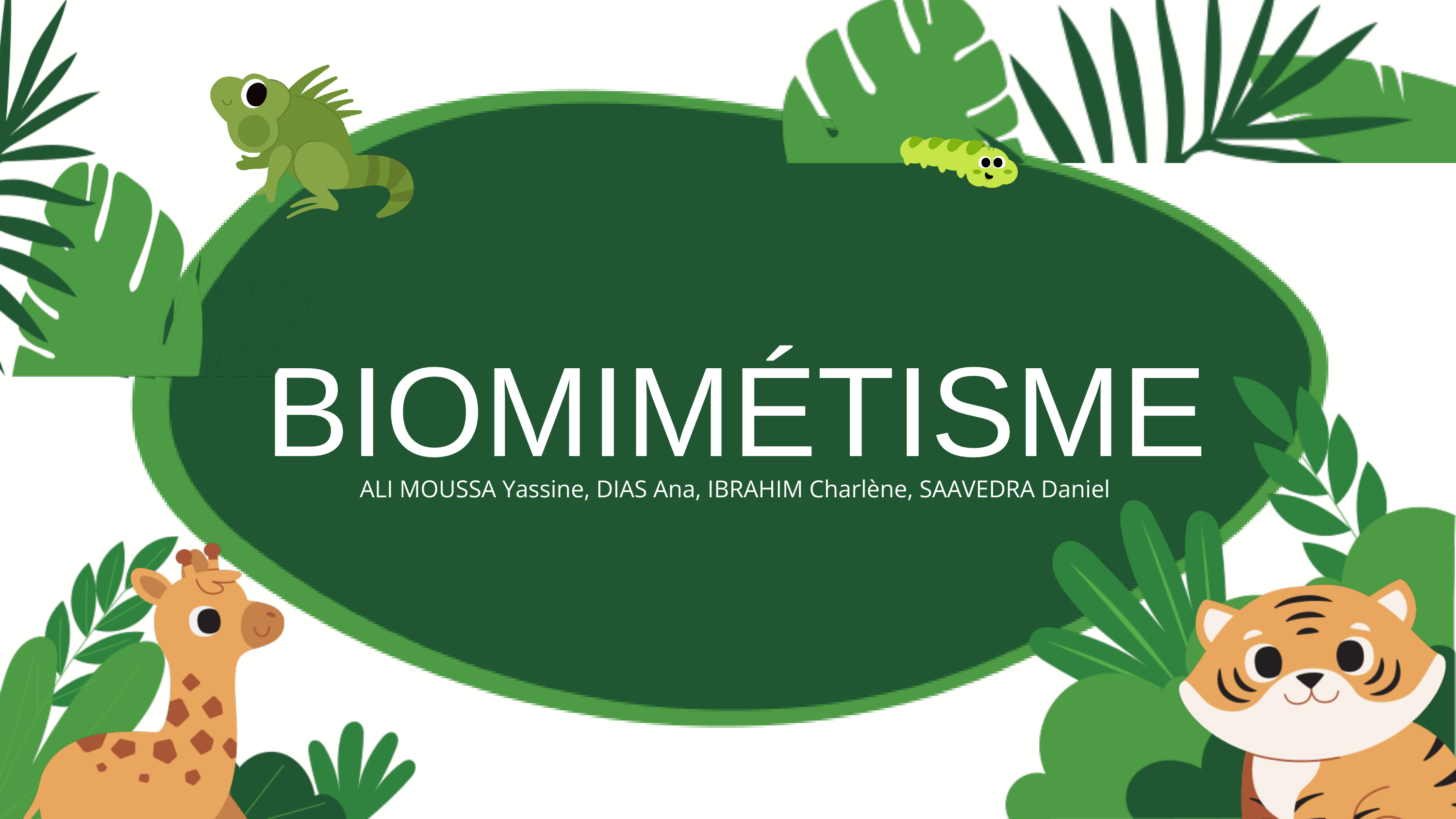

BIOMIMÉTISME

ALI MOUSSA Yassine, DIAS Ana, IBRAHIM Charlène, SAAVEDRA Daniel